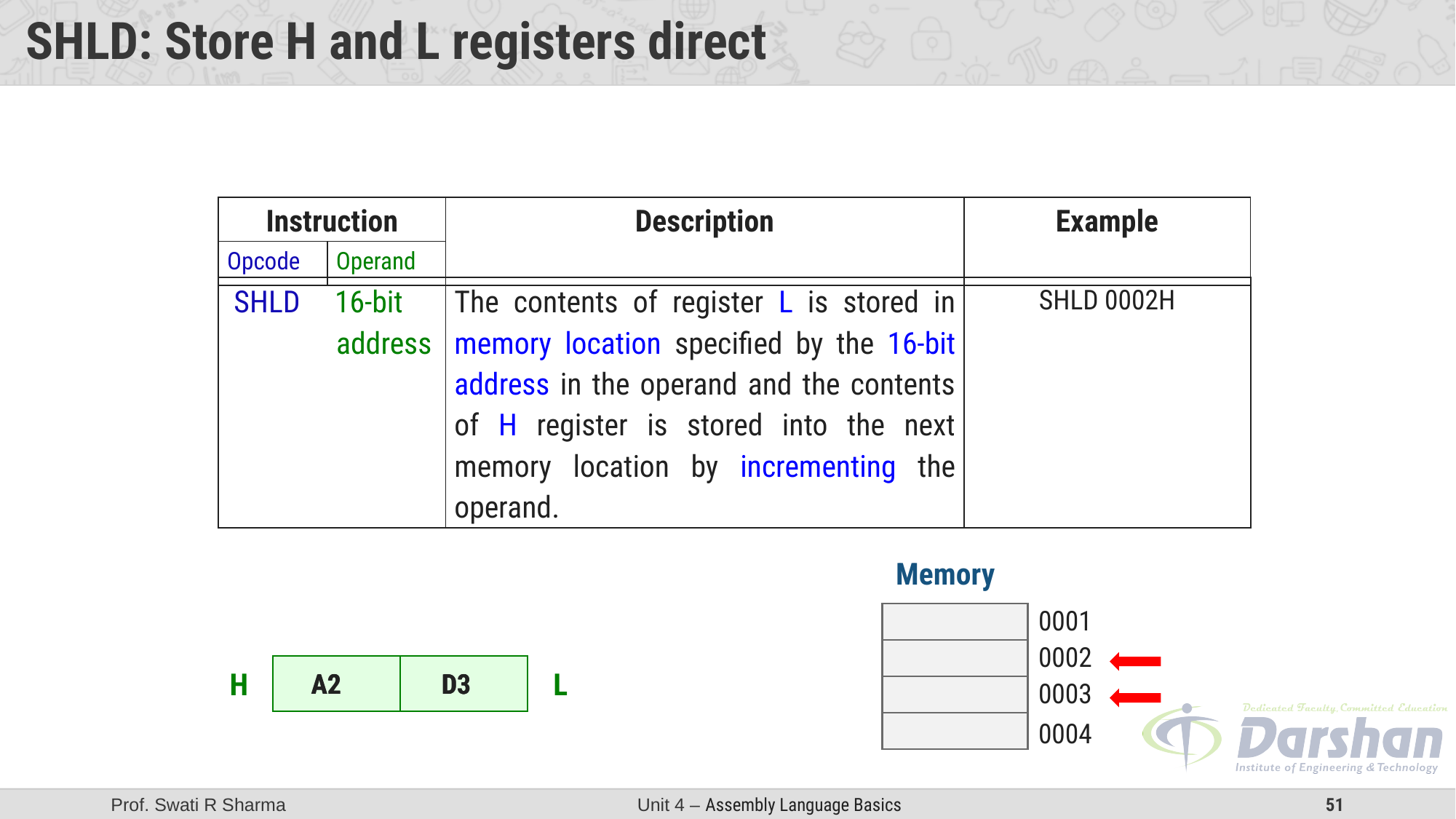

# SHLD: Store H and L registers direct
| Instruction |  | Description | Example |
| --- | --- | --- | --- |
| Opcode | Operand |  |  |
| SHLD 16-bit address | The contents of register L is stored in memory location specified by the 16-bit address in the operand and the contents of H register is stored into the next memory location by incrementing the operand. | SHLD 0002H |
| --- | --- | --- |
Memory
0001

0002

H
L
A2
A2
A2
D3
D3
D3
0003

0004